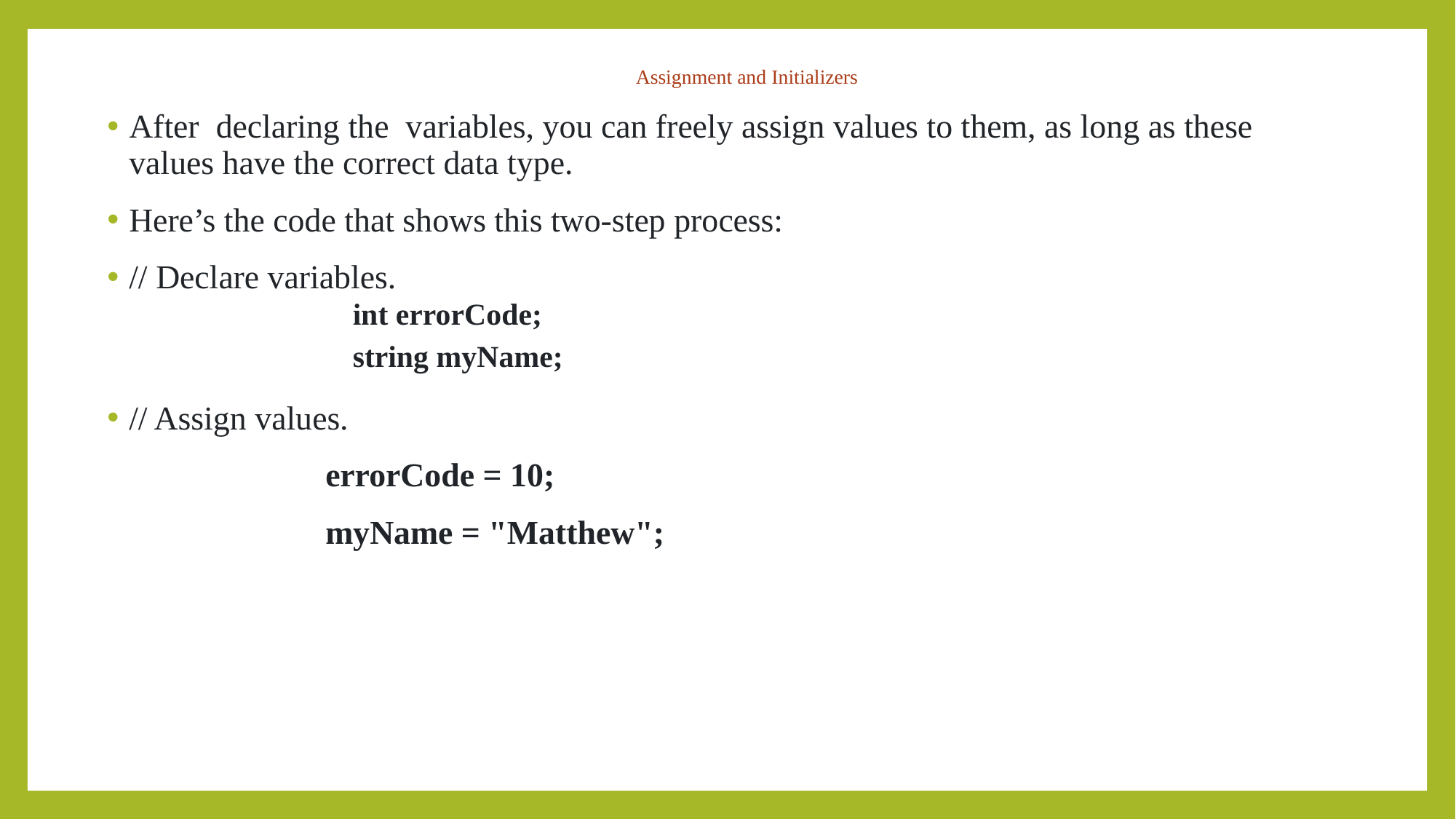

# Assignment and Initializers
After  declaring the  variables, you can freely assign values to them, as long as these values have the correct data type.
Here’s the code that shows this two-step process:
// Declare variables.
		int errorCode;
		string myName;
// Assign values.
		errorCode = 10;
		myName = "Matthew";